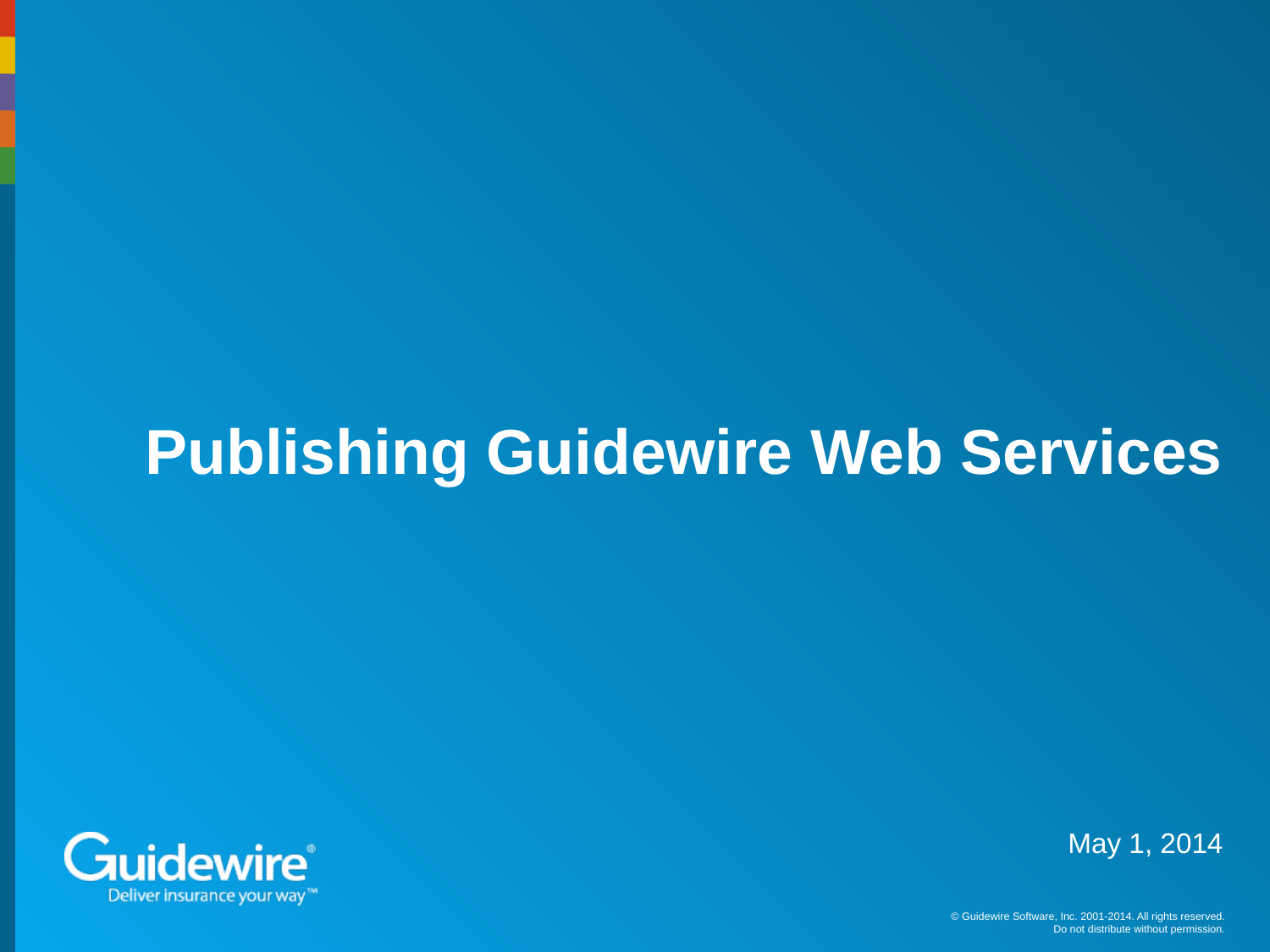

# Publishing Guidewire Web Services
May 1, 2014